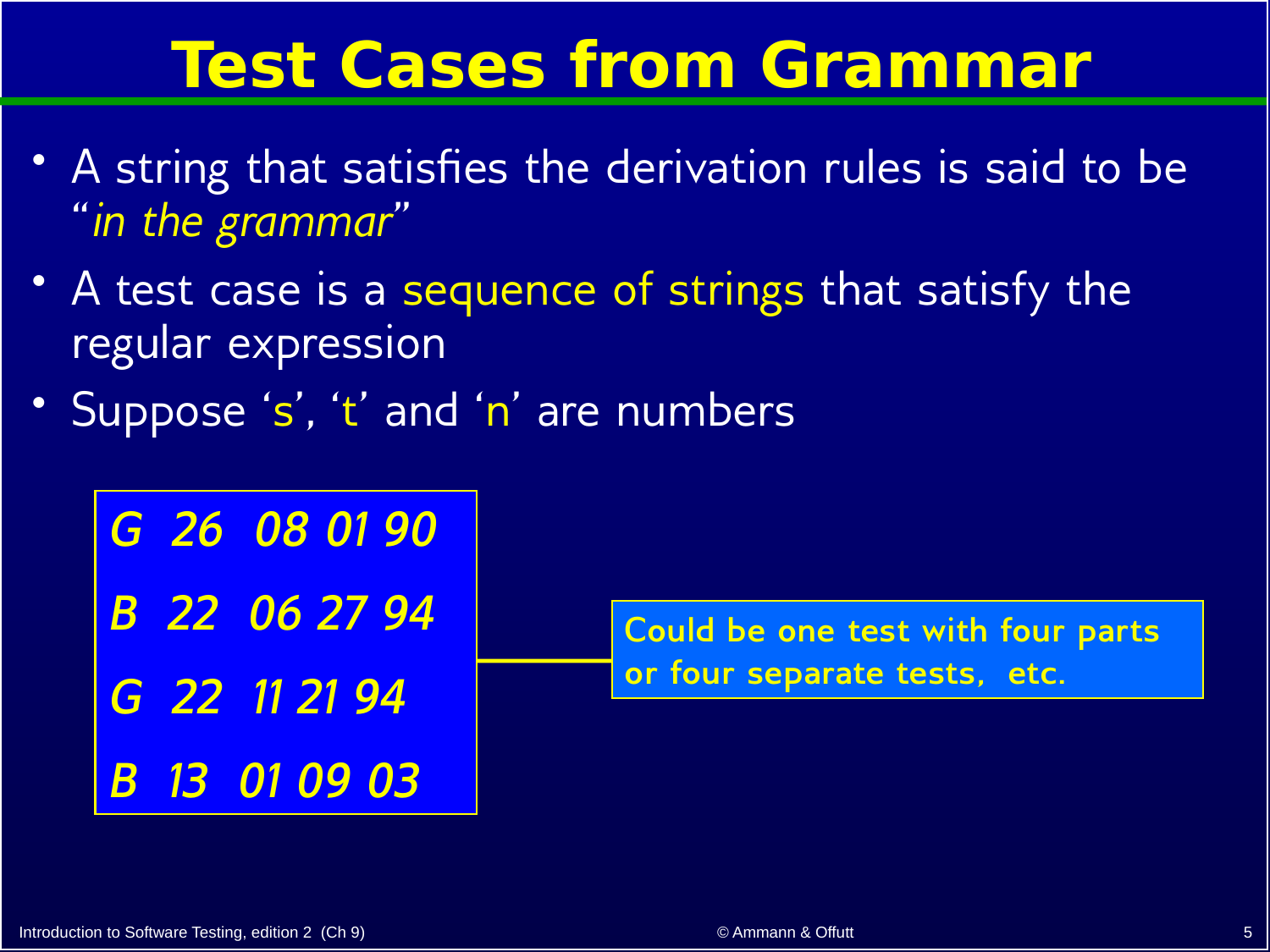

# Test Cases from Grammar
A string that satisfies the derivation rules is said to be “in the grammar”
A test case is a sequence of strings that satisfy the regular expression
Suppose ‘s’, ‘t’ and ‘n’ are numbers
G  26  08 01 90
B  22  06 27 94
G  22  11 21 94
B  13  01 09 03
Could be one test with four parts or four separate tests,  etc.

5
© Ammann & Offutt
Introduction to Software Testing, edition 2  (Ch 9)